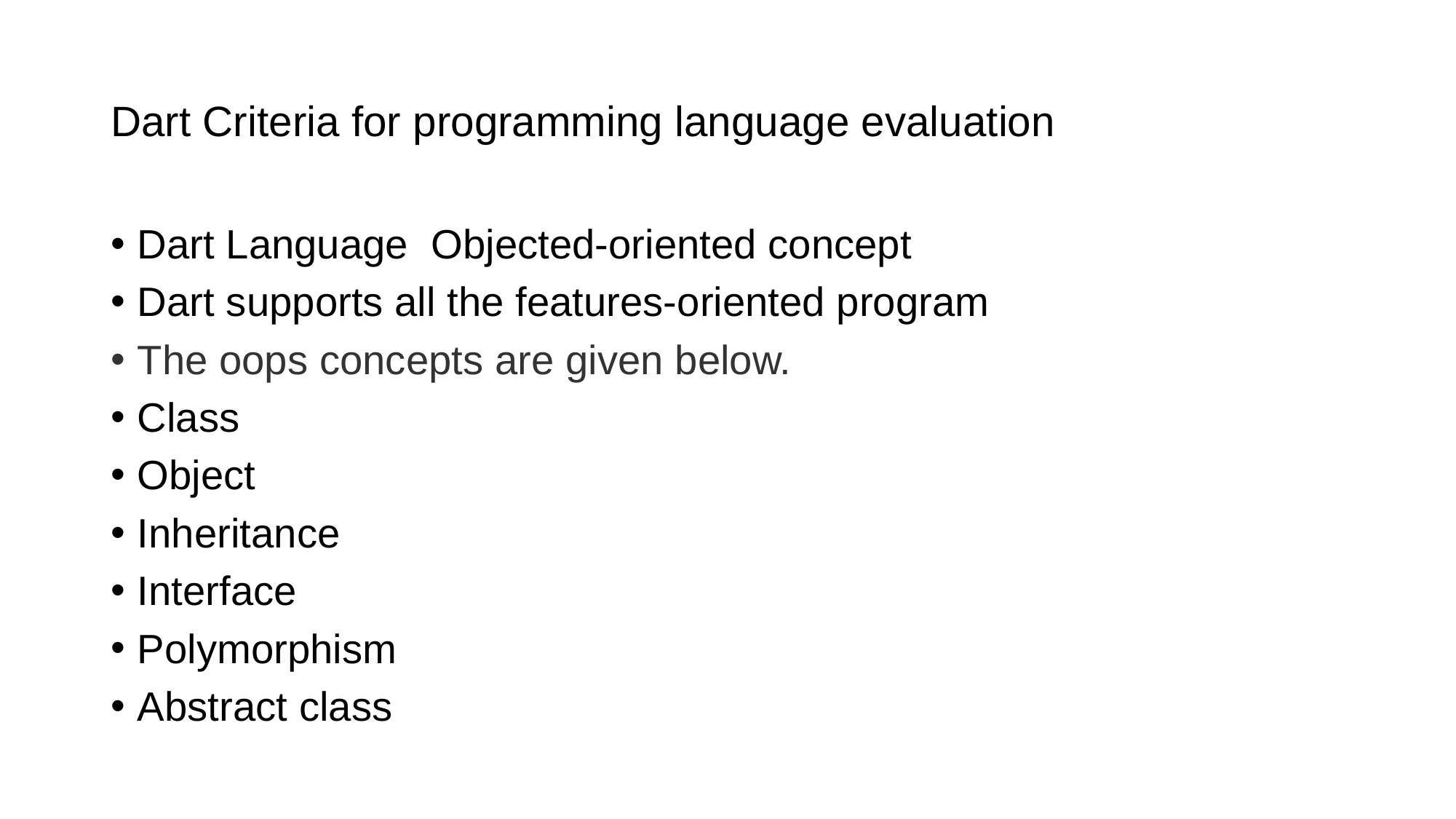

# Dart Criteria for programming language evaluation
Dart Language  Objected-oriented concept
Dart supports all the features-oriented program
The oops concepts are given below.
Class
Object
Inheritance
Interface
Polymorphism
Abstract class